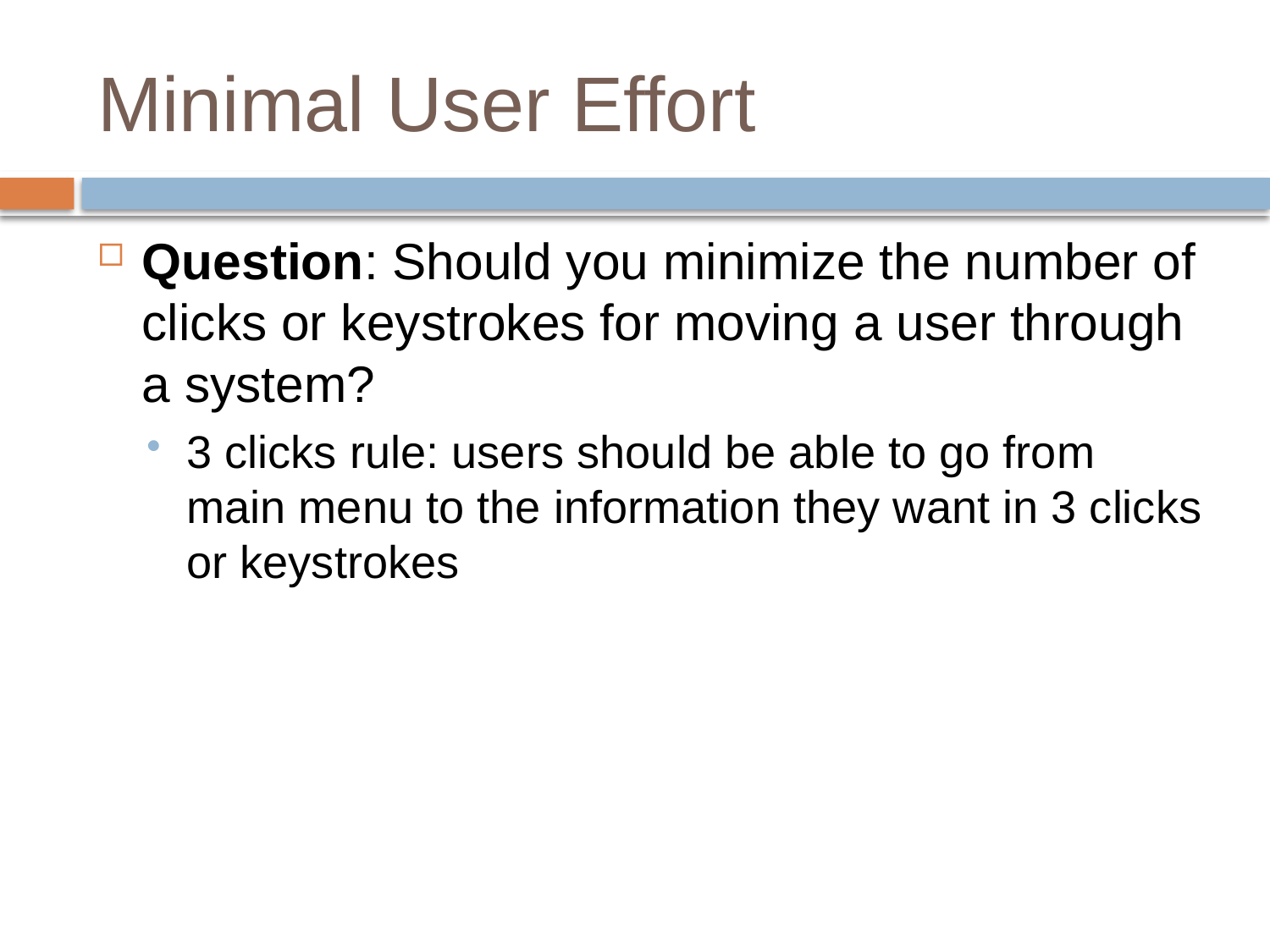

# Minimal User Effort
Question: Should you minimize the number of clicks or keystrokes for moving a user through a system?
3 clicks rule: users should be able to go from main menu to the information they want in 3 clicks or keystrokes